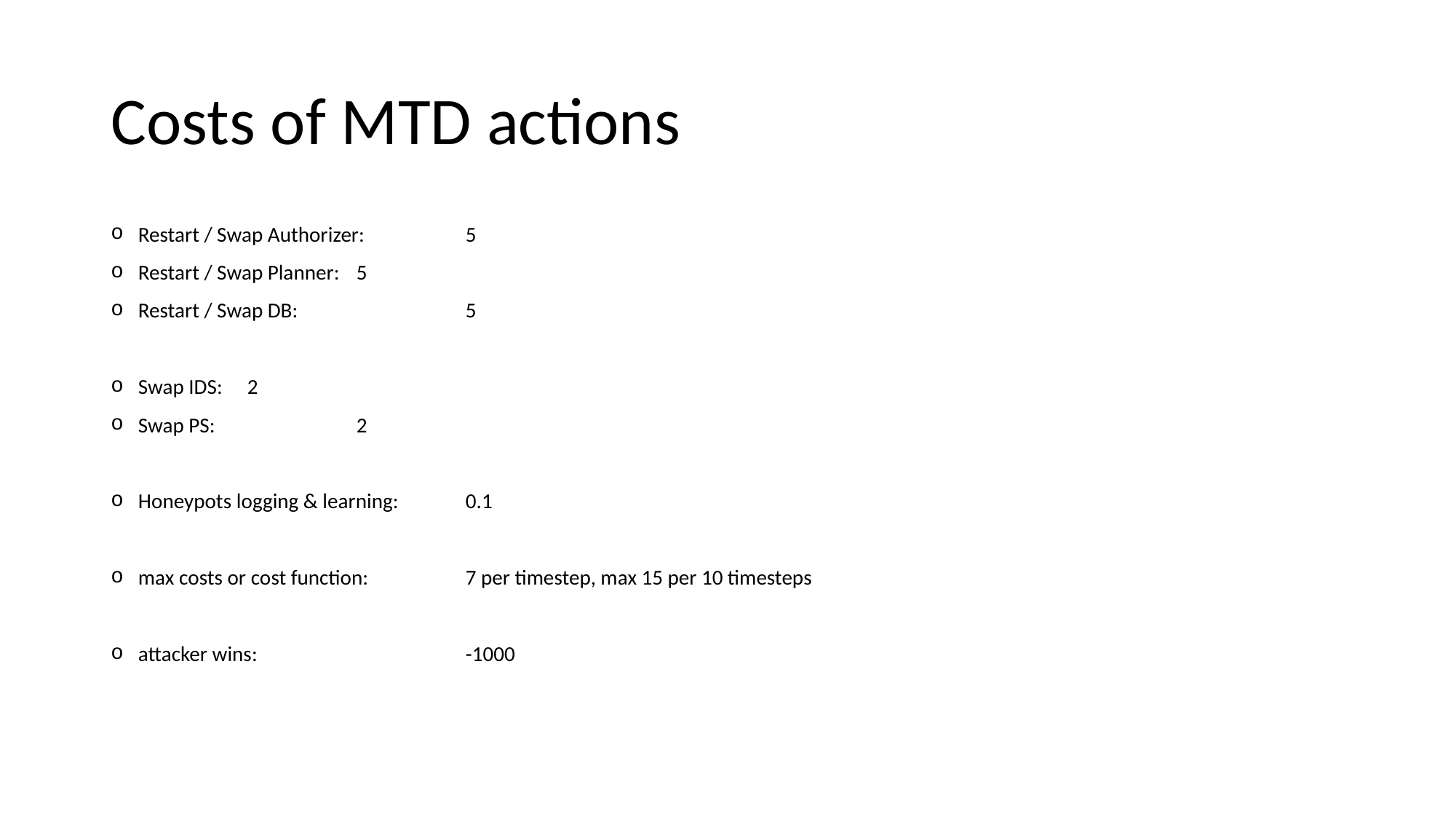

# Costs of MTD actions
Restart / Swap Authorizer: 	5
Restart / Swap Planner: 	5
Restart / Swap DB: 		5

Swap IDS:	2
Swap PS:		2

Honeypots logging & learning:	0.1

max costs or cost function:	7 per timestep, max 15 per 10 timesteps

attacker wins:		-1000